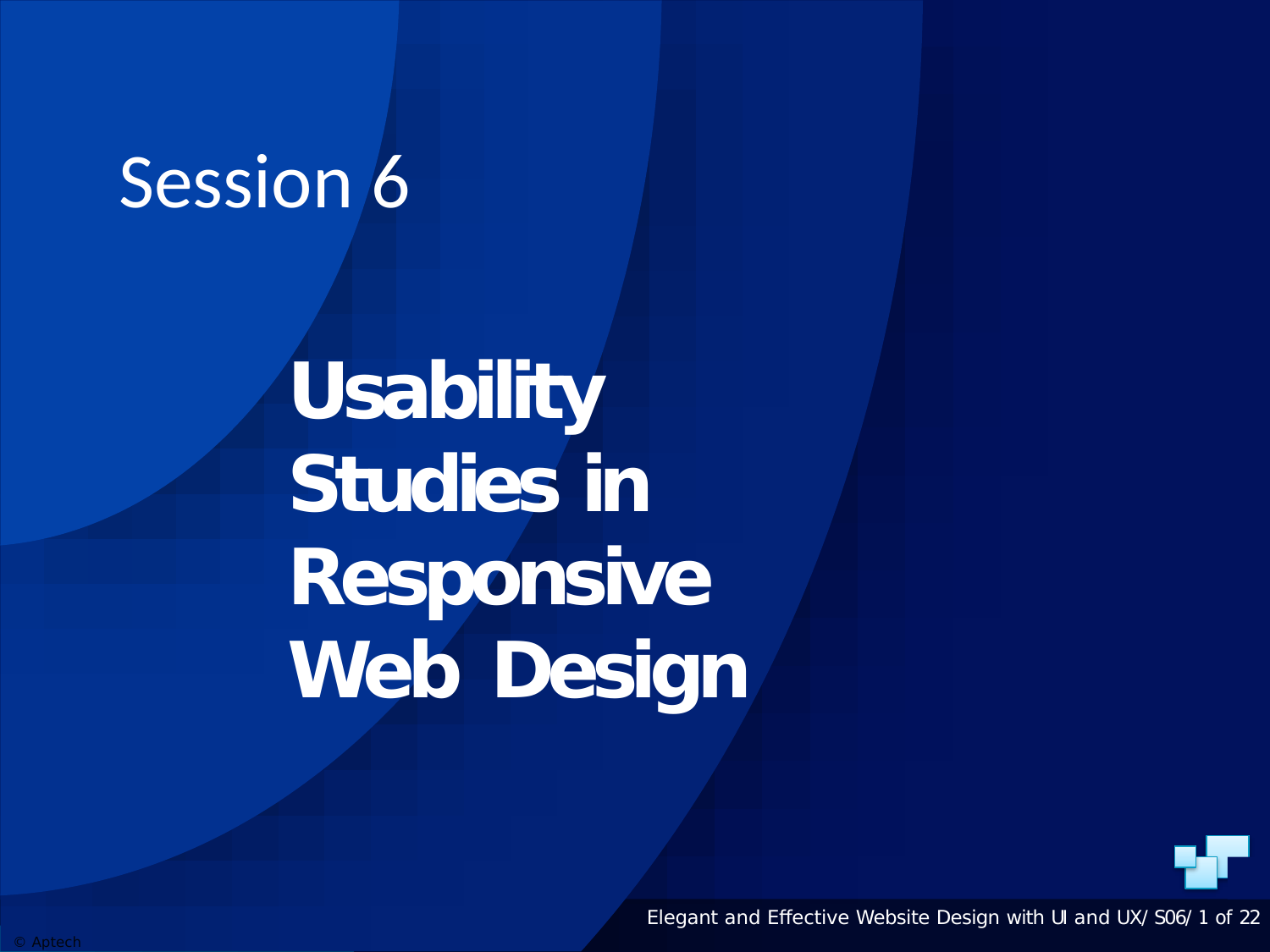

Session 6

Usability Studies in Responsive Web Design
Elegant and Effective Website Design with UI and UX/ S06/ 1 of 22
© Aptech Limited